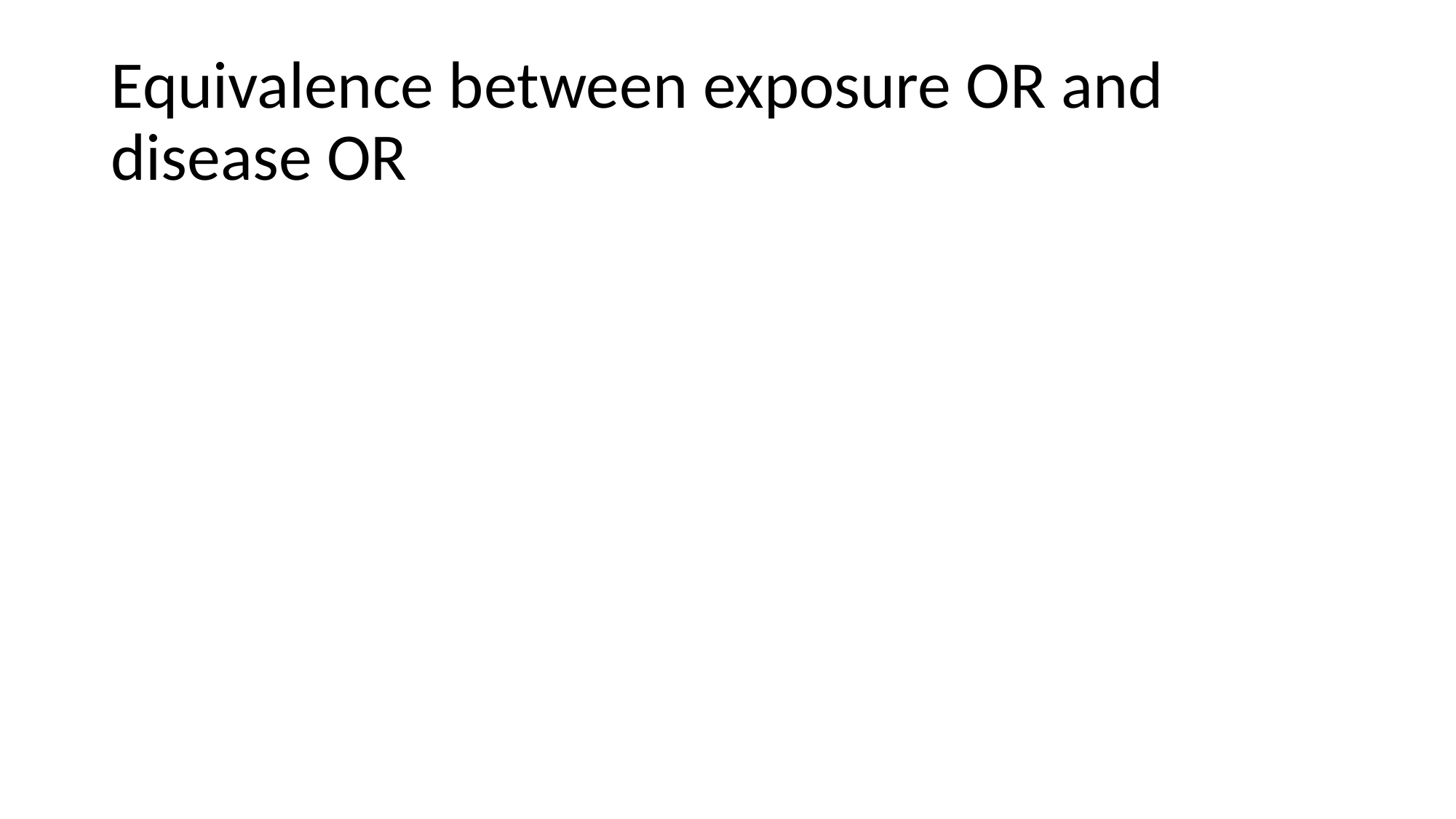

# Equivalence between exposure OR and disease OR